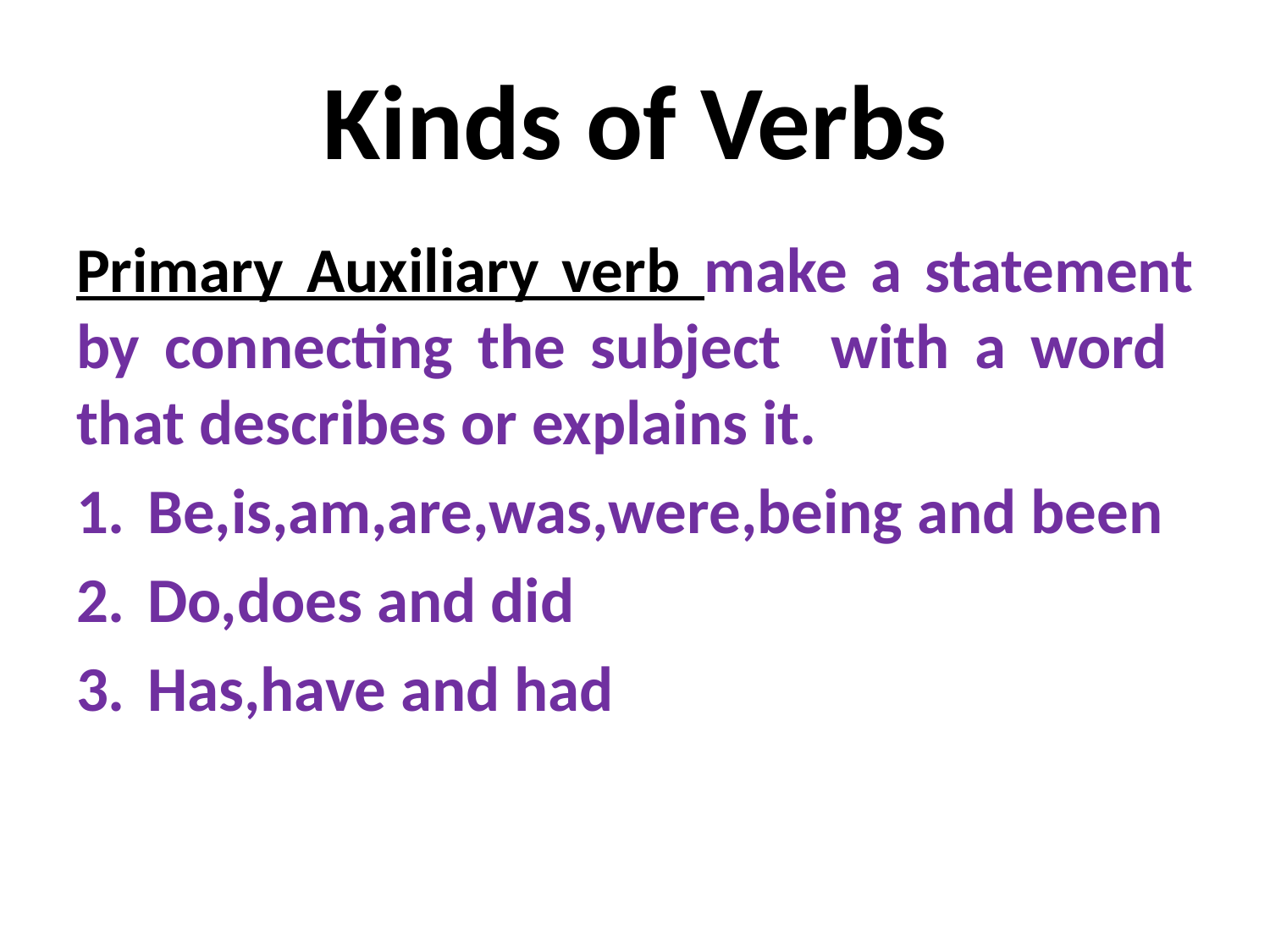

# Kinds of Verbs
Primary Auxiliary verb make a statement by connecting the subject  with a word  that describes or explains it.
Be,is,am,are,was,were,being and been
Do,does and did
Has,have and had